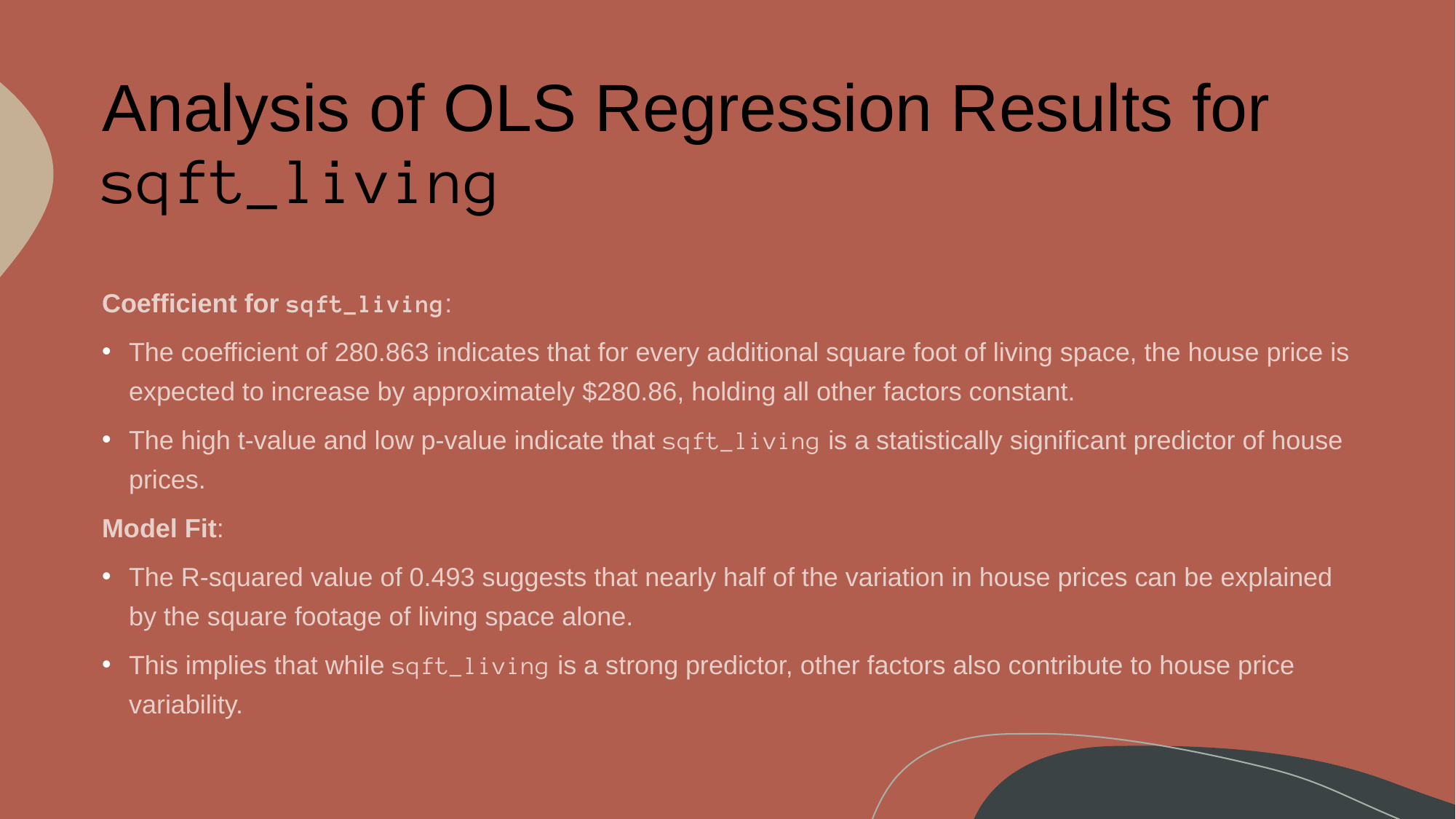

# Analysis of OLS Regression Results for sqft_living

Coefficient for sqft_living:
The coefficient of 280.863 indicates that for every additional square foot of living space, the house price is expected to increase by approximately $280.86, holding all other factors constant.
The high t-value and low p-value indicate that sqft_living is a statistically significant predictor of house prices.
Model Fit:
The R-squared value of 0.493 suggests that nearly half of the variation in house prices can be explained by the square footage of living space alone.
This implies that while sqft_living is a strong predictor, other factors also contribute to house price variability.